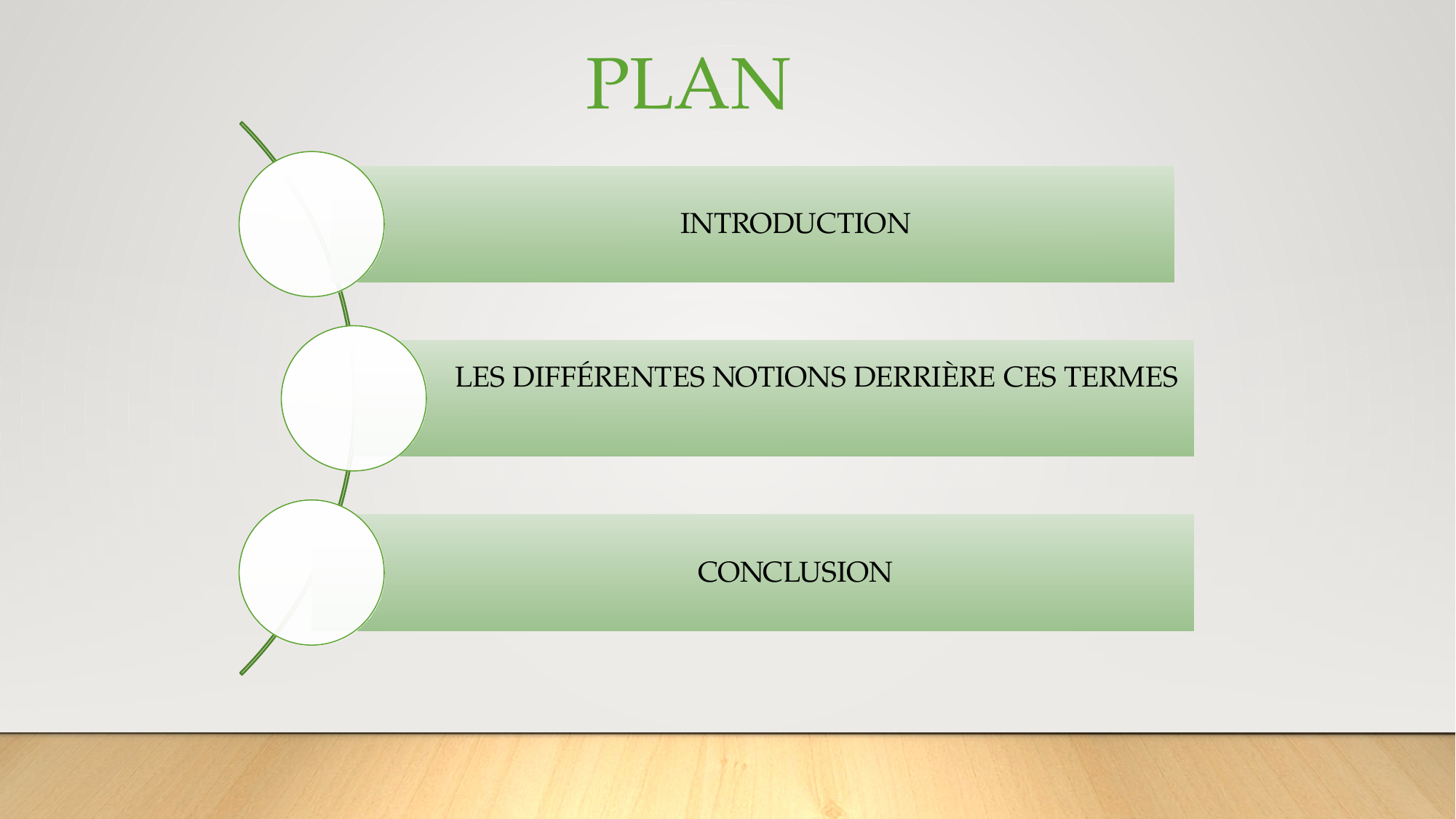

PLAN
INTRODUCTION
LES DIFFÉRENTES NOTIONS DERRIÈRE CES TERMES

CONCLUSION